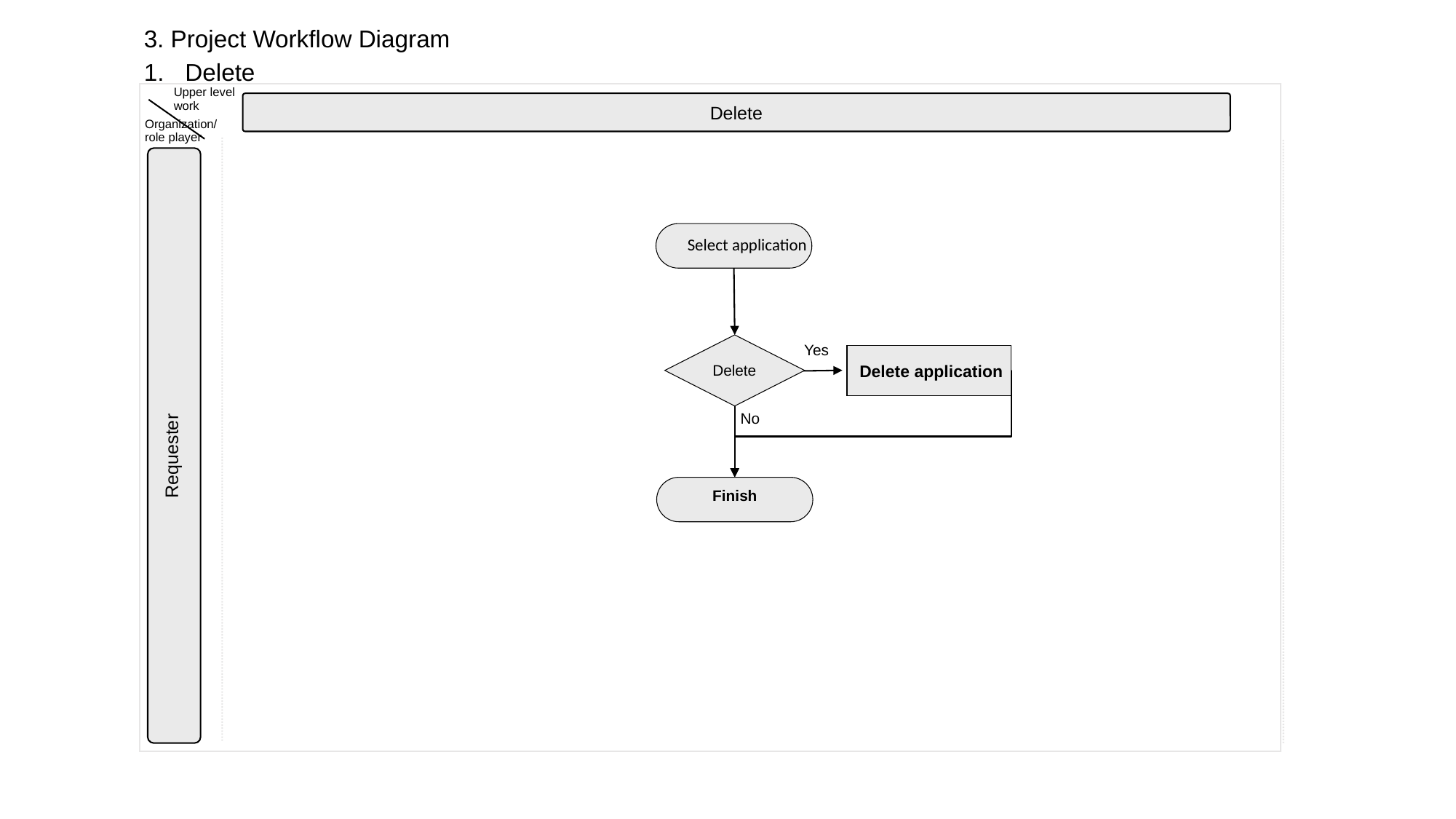

3. Project Workflow Diagram
Delete

Upper level
work

Delete

Organization/
role player

Select application

Yes

Delete
Delete application
No
Requester

Finish